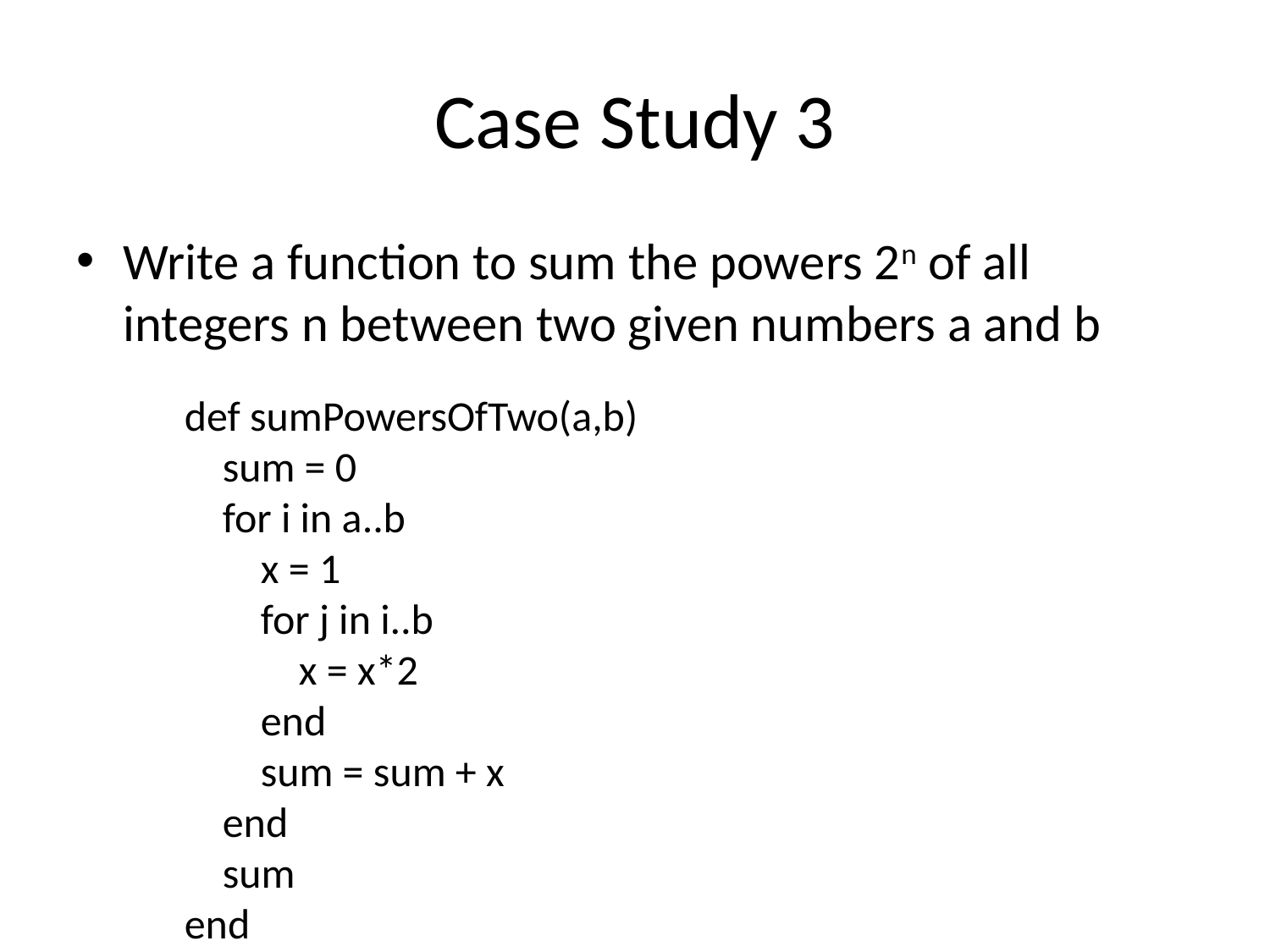

# Case Study 3
Write a function to sum the powers 2n of all integers n between two given numbers a and b
def sumPowersOfTwo(a,b)
    sum = 0
    for i in a..b
        x = 1
        for j in i..b
            x = x*2
        end
        sum = sum + x
    end
    sum
end